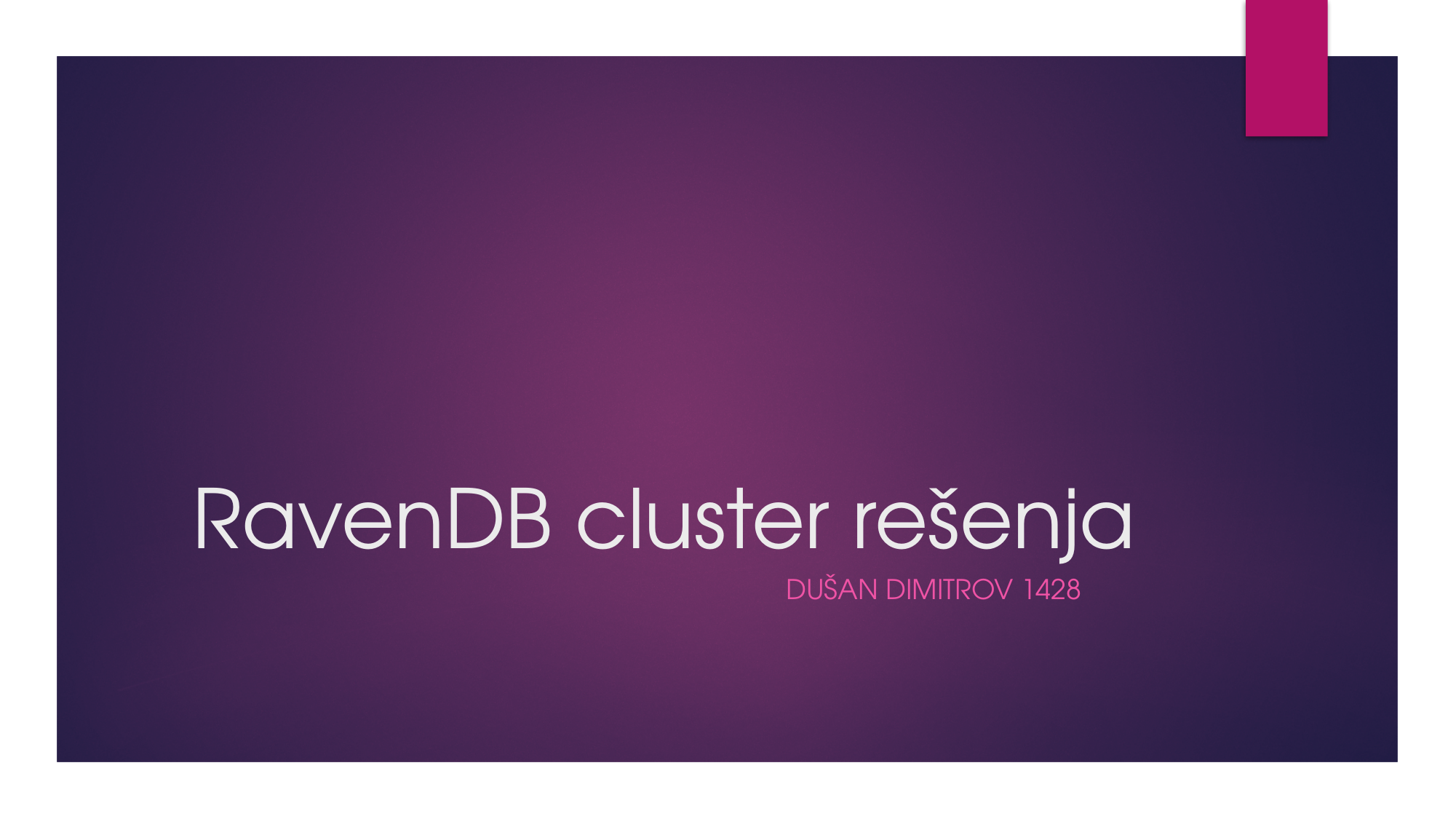

# RavenDB cluster rešenja
Dušan Dimitrov 1428